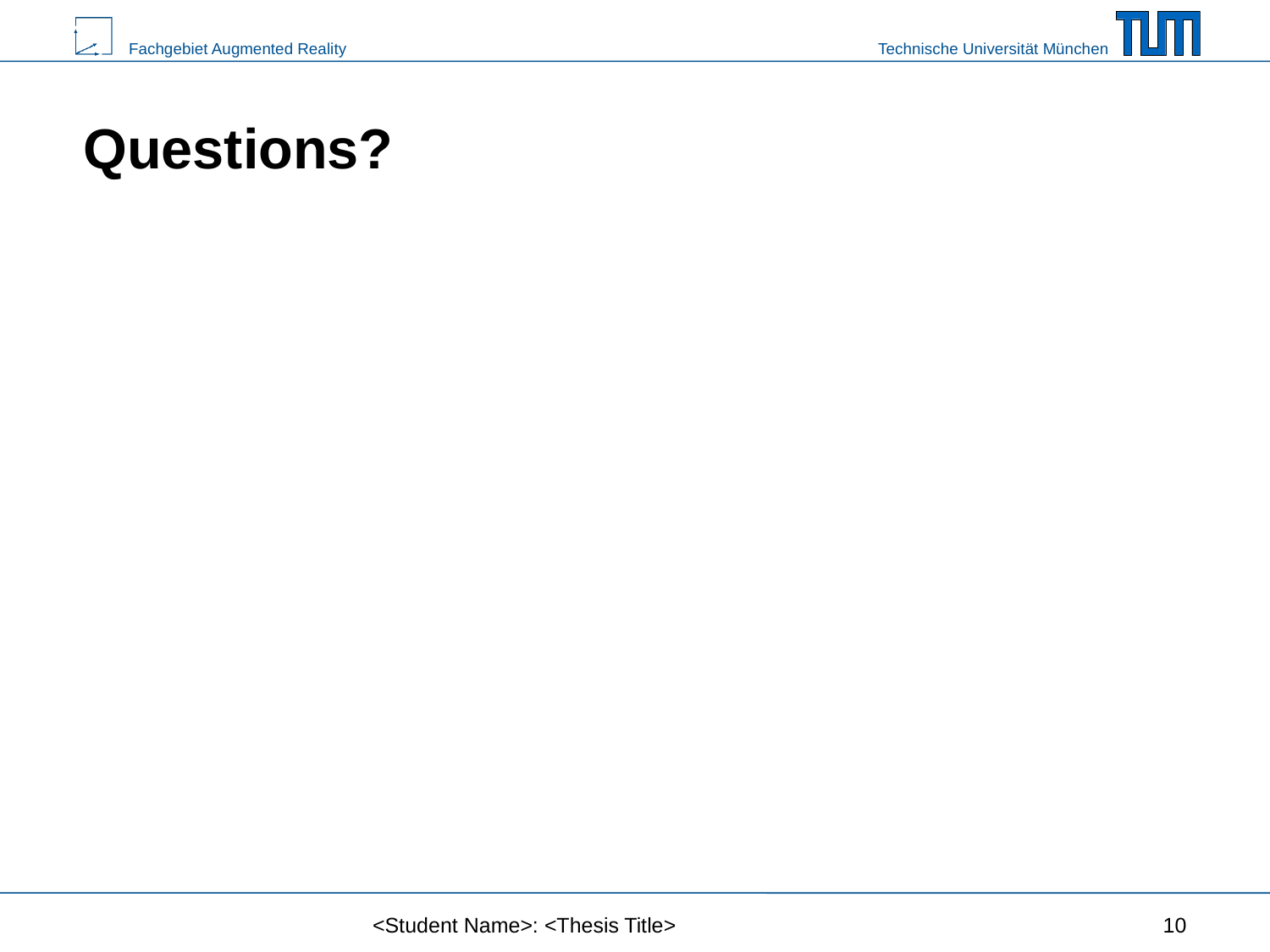

# Questions?

<Student Name>: <Thesis Title>
10